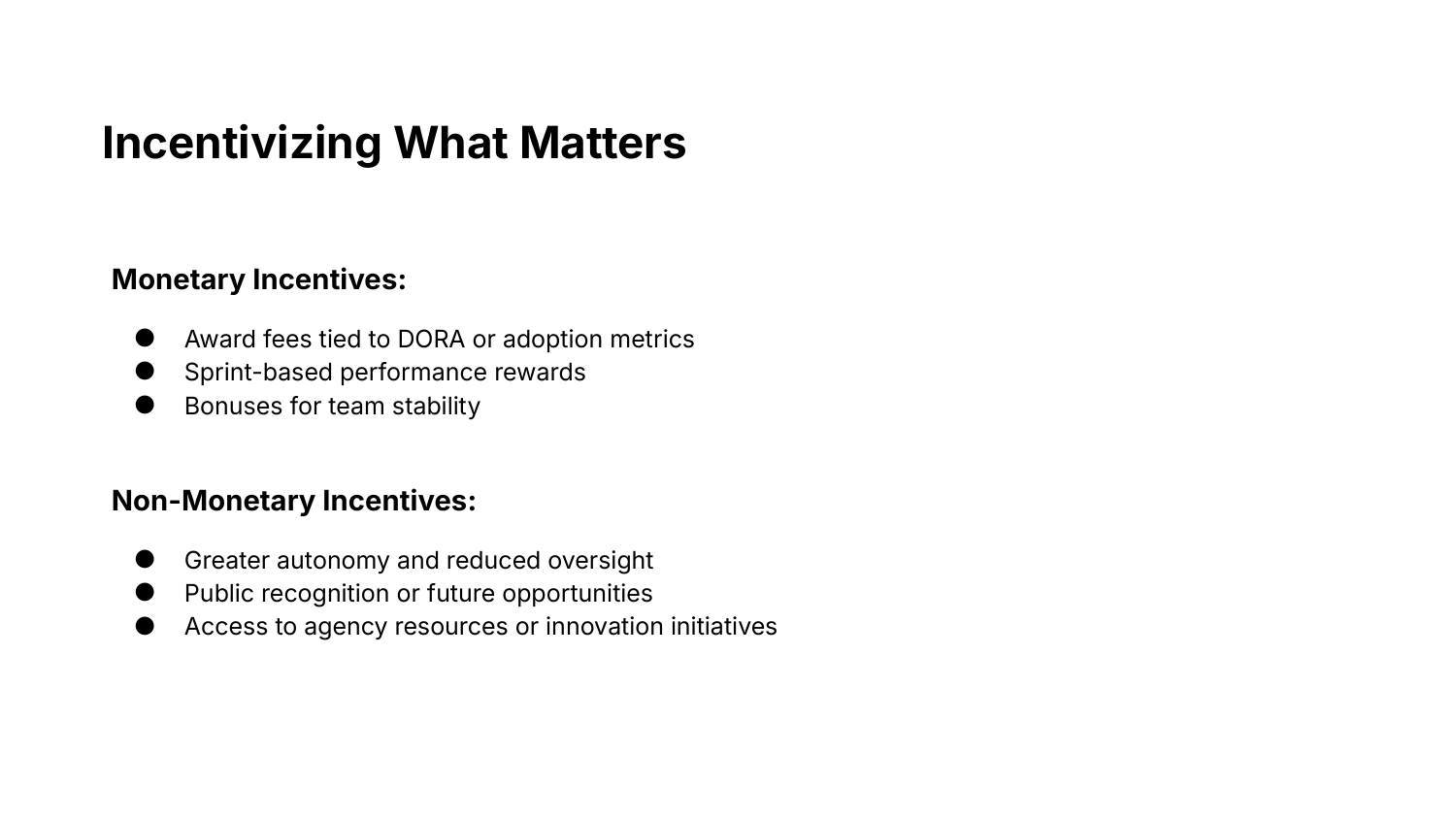

Incentivizing What Matters

Monetary Incentives:
Award fees tied to DORA or adoption metrics
Sprint-based performance rewards
Bonuses for team stability
Non-Monetary Incentives:
Greater autonomy and reduced oversight
Public recognition or future opportunities
Access to agency resources or innovation initiatives